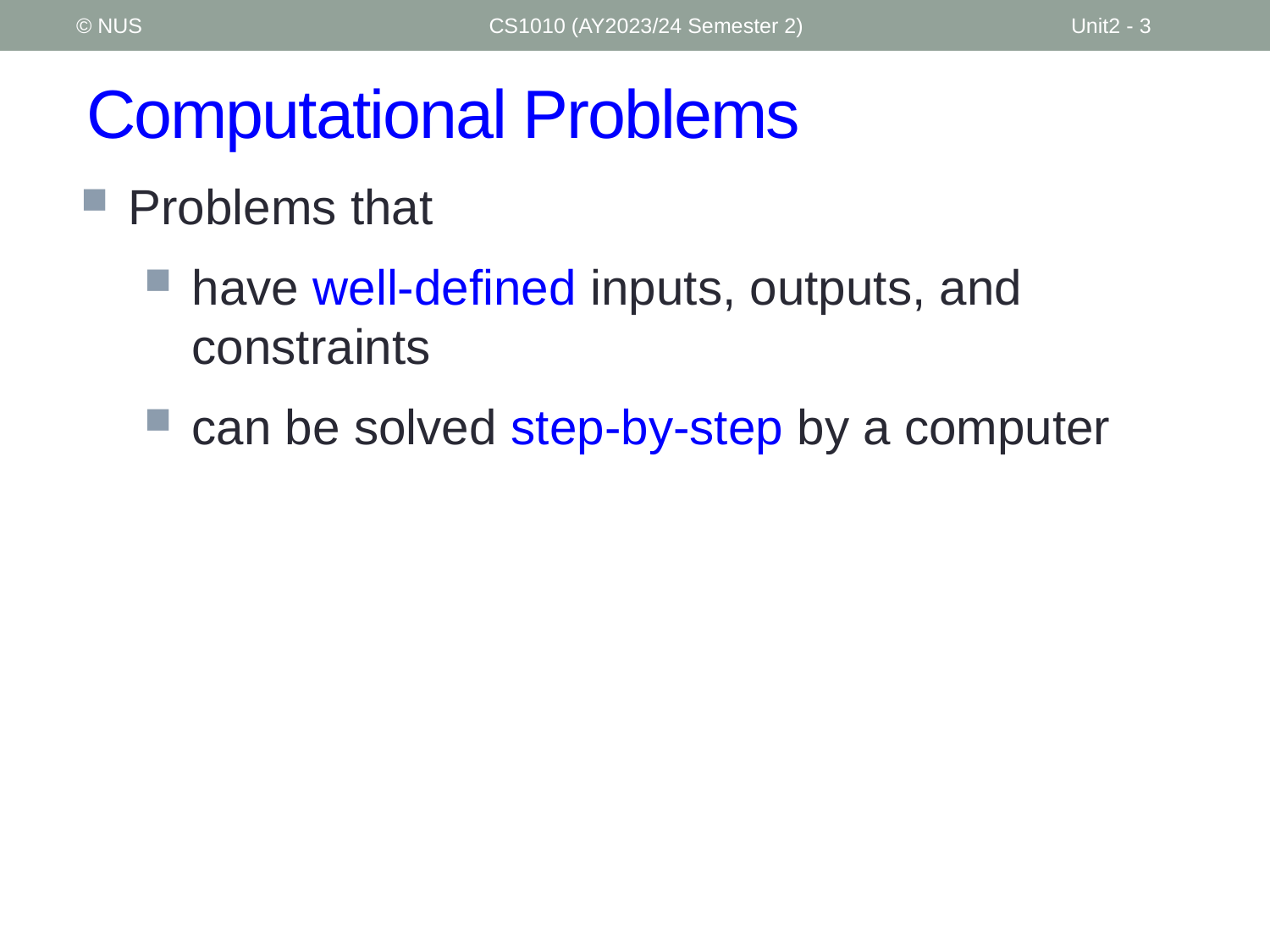

© NUS
CS1010 (AY2023/24 Semester 2)
Unit2 - 3
# Computational Problems
Problems that
have well-defined inputs, outputs, and constraints
can be solved step-by-step by a computer